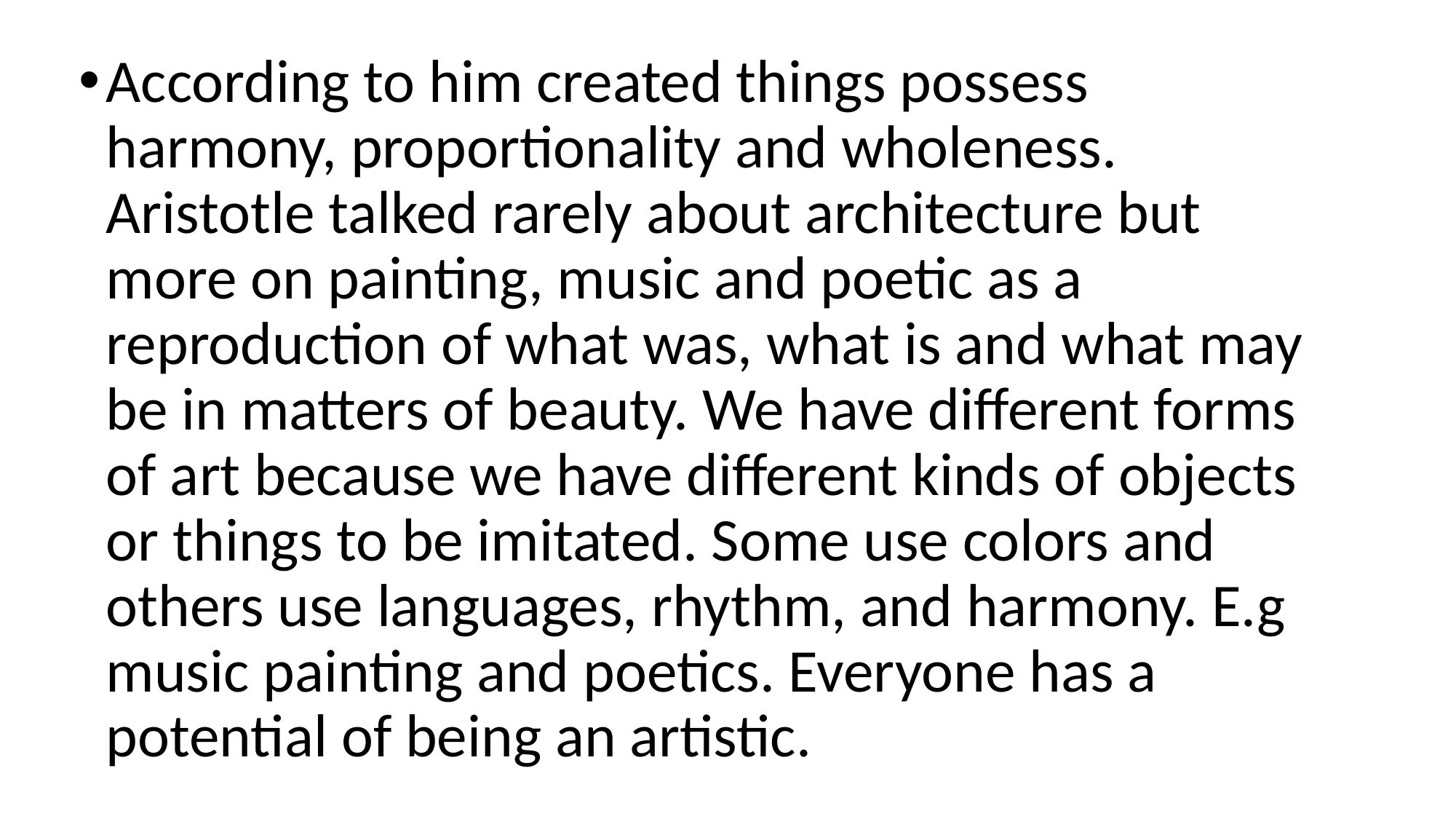

According to him created things possess harmony, proportionality and wholeness.  Aristotle talked rarely about architecture but more on painting, music and poetic as a reproduction of what was, what is and what may be in matters of beauty. We have different forms of art because we have different kinds of objects or things to be imitated. Some use colors and others use languages, rhythm, and harmony. E.g music painting and poetics. Everyone has a potential of being an artistic.